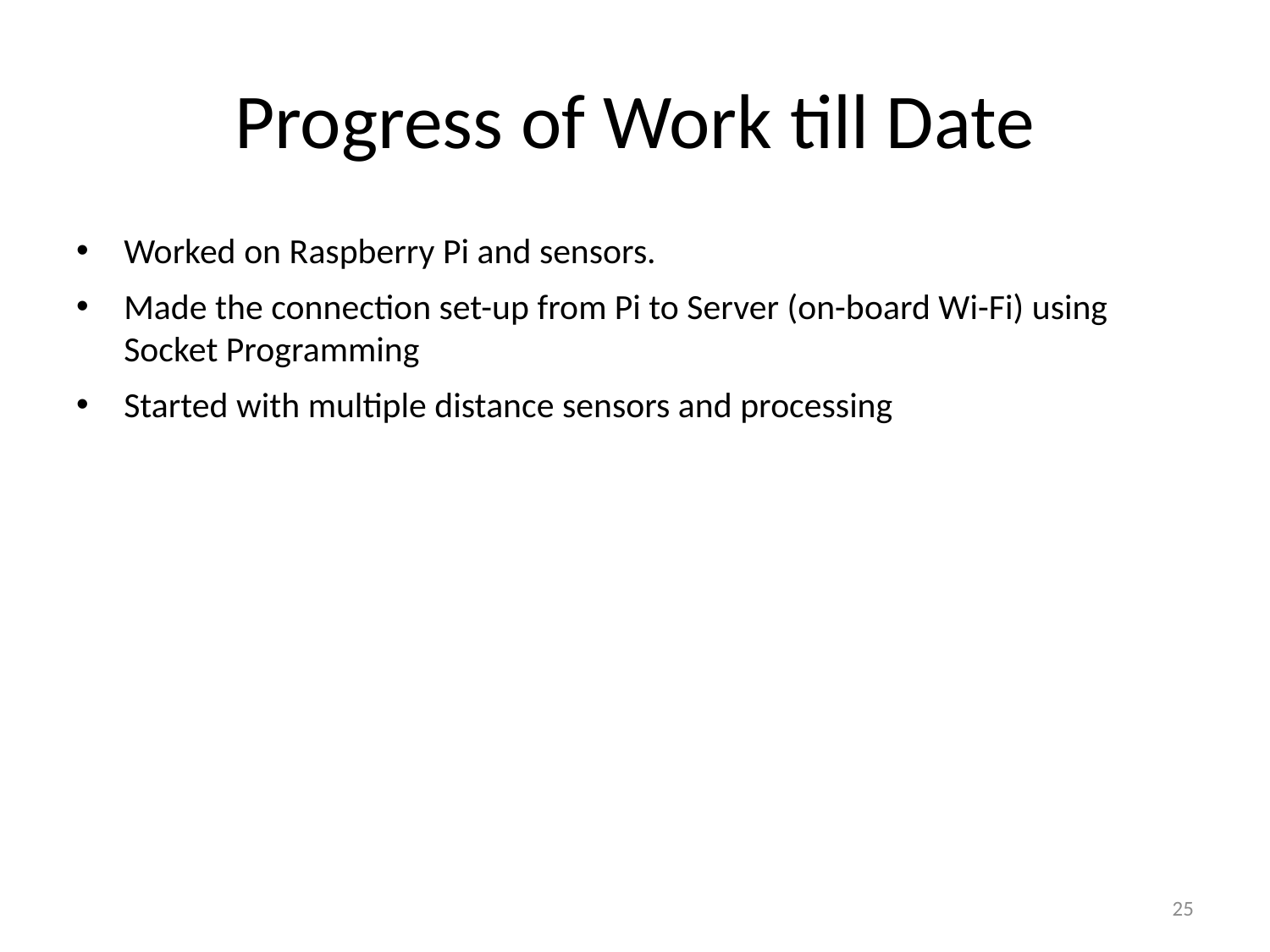

25
# Progress of Work till Date
Worked on Raspberry Pi and sensors.
Made the connection set-up from Pi to Server (on-board Wi-Fi) using Socket Programming
Started with multiple distance sensors and processing